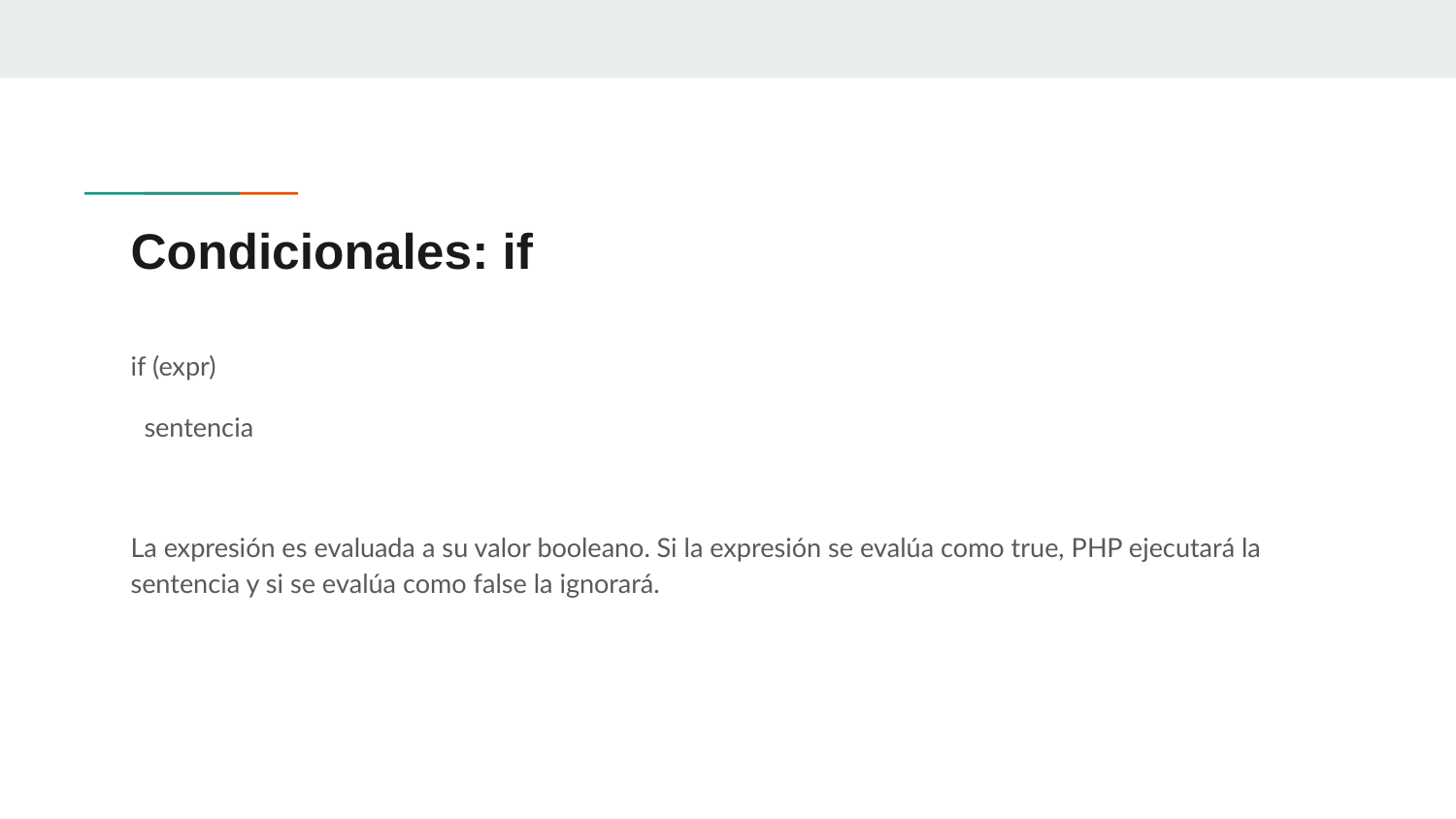

# Condicionales: if
if (expr)
  sentencia

La expresión es evaluada a su valor booleano. Si la expresión se evalúa como true, PHP ejecutará la sentencia y si se evalúa como false la ignorará.